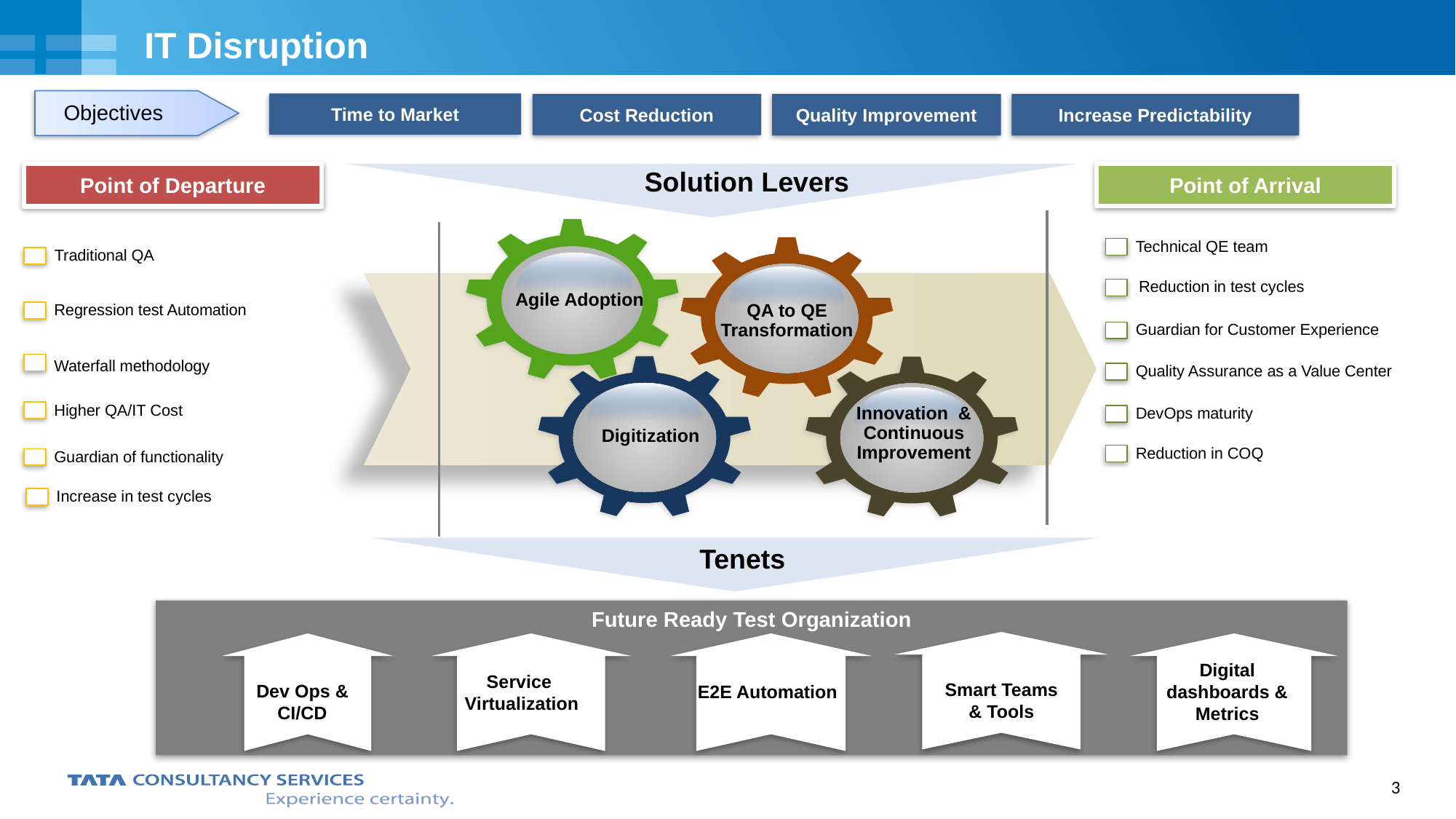

# IT Disruption

Time to Market
Objectives
Cost Reduction
Quality Improvement
Increase Predictability
Solution Levers
Point of Departure

Point of Arrival

Agile Adoption
Technical QE team
Traditional QA

QA to QE Transformation

Reduction in test cycles

Regression test Automation

Guardian for Customer Experience

Waterfall methodology
Quality Assurance as a Value Center

Higher QA/IT Cost

DevOps maturity
Innovation  & Continuous Improvement

Digitization
Reduction in COQ
Guardian of functionality

Tenets

Future Ready Test Organization

Digital dashboards & Metrics
Service
Virtualization
Smart Teams & Tools
Dev Ops & CI/CD
E2E Automation
Increase in test cycles